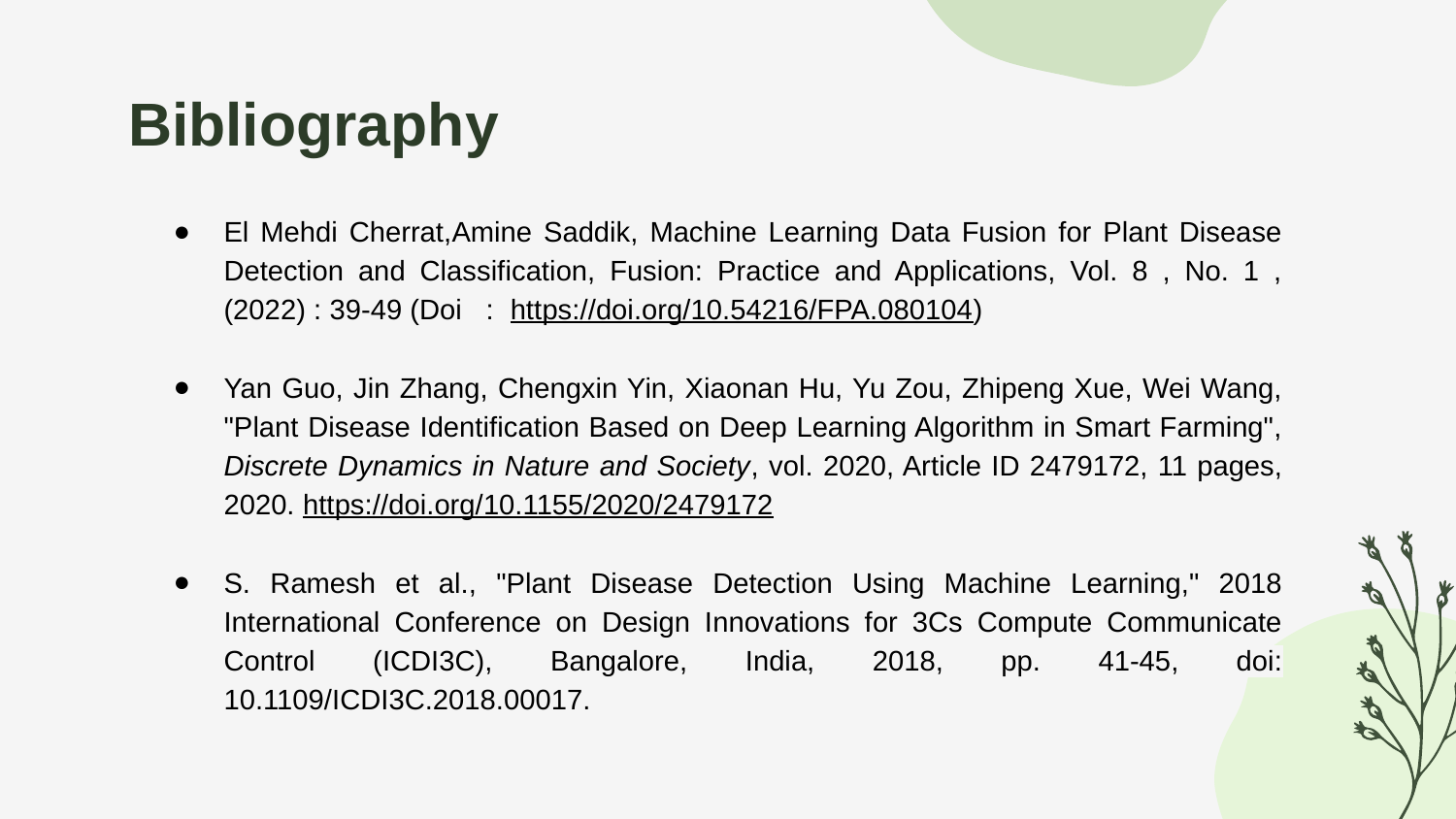

# Bibliography
El Mehdi Cherrat,Amine Saddik, Machine Learning Data Fusion for Plant Disease Detection and Classification, Fusion: Practice and Applications, Vol. 8 , No. 1 , (2022) : 39-49 (Doi   :  https://doi.org/10.54216/FPA.080104)

Yan Guo, Jin Zhang, Chengxin Yin, Xiaonan Hu, Yu Zou, Zhipeng Xue, Wei Wang, "Plant Disease Identification Based on Deep Learning Algorithm in Smart Farming", Discrete Dynamics in Nature and Society, vol. 2020, Article ID 2479172, 11 pages, 2020. https://doi.org/10.1155/2020/2479172

S. Ramesh et al., "Plant Disease Detection Using Machine Learning," 2018 International Conference on Design Innovations for 3Cs Compute Communicate Control (ICDI3C), Bangalore, India, 2018, pp. 41-45, doi: 10.1109/ICDI3C.2018.00017.